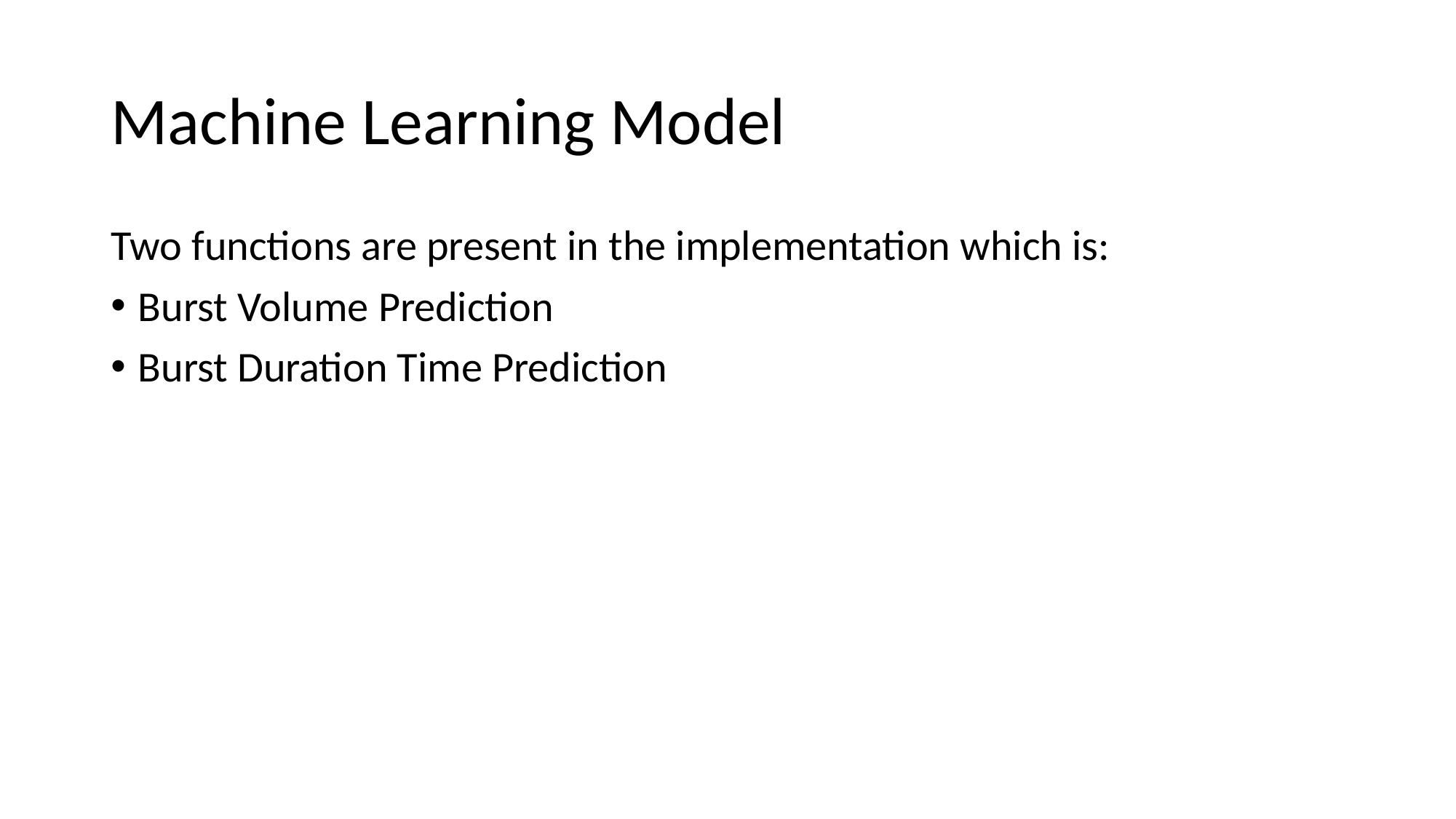

# Machine Learning Model
Two functions are present in the implementation which is:
Burst Volume Prediction
Burst Duration Time Prediction